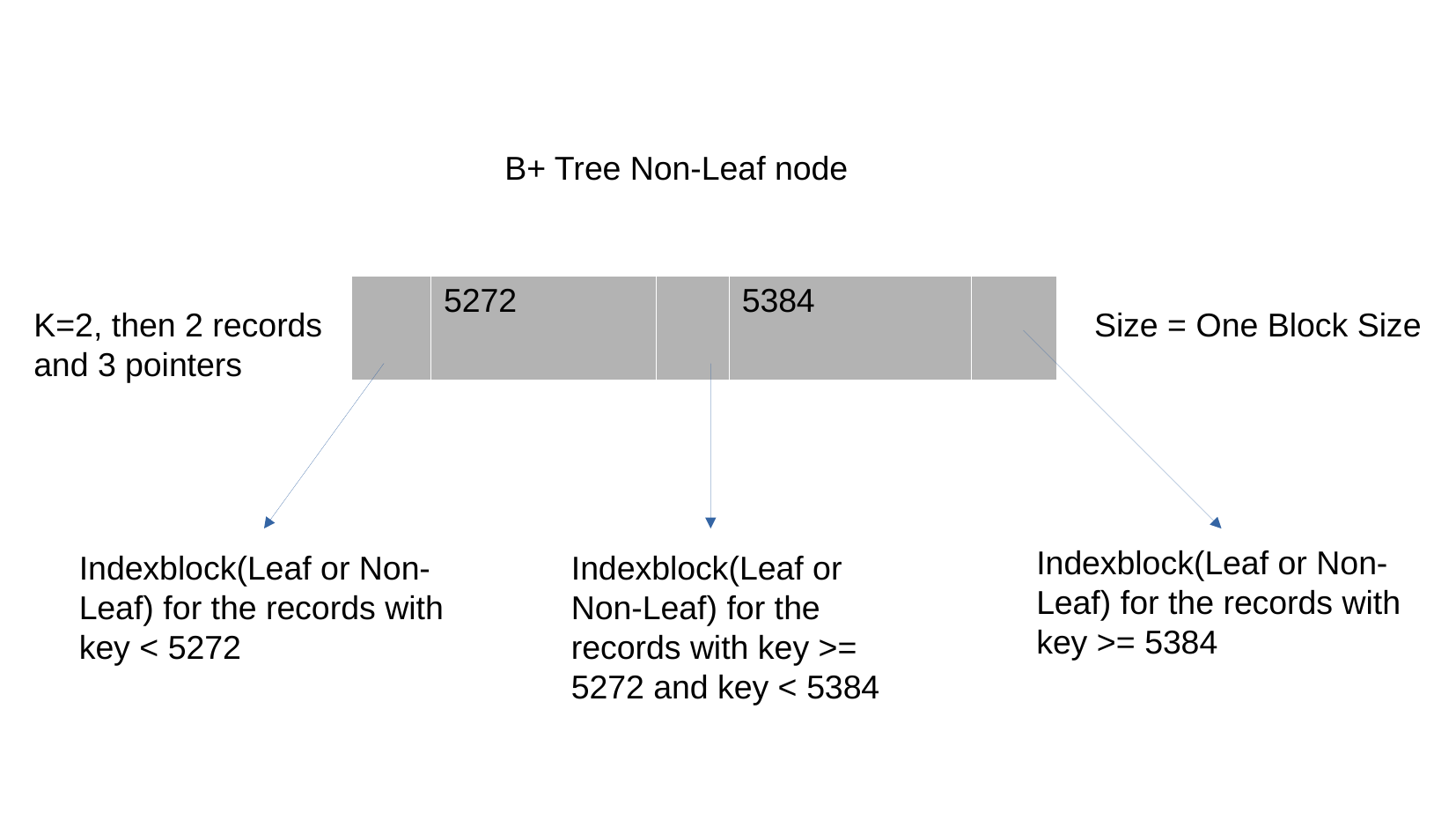

B+ Tree Non-Leaf node
|  | 5272 |  | 5384 |  |
| --- | --- | --- | --- | --- |
K=2, then 2 records and 3 pointers
Size = One Block Size

Indexblock(Leaf or Non-Leaf) for the records with key >= 5384
Indexblock(Leaf or Non-Leaf) for the records with key < 5272
Indexblock(Leaf or Non-Leaf) for the records with key >= 5272 and key < 5384